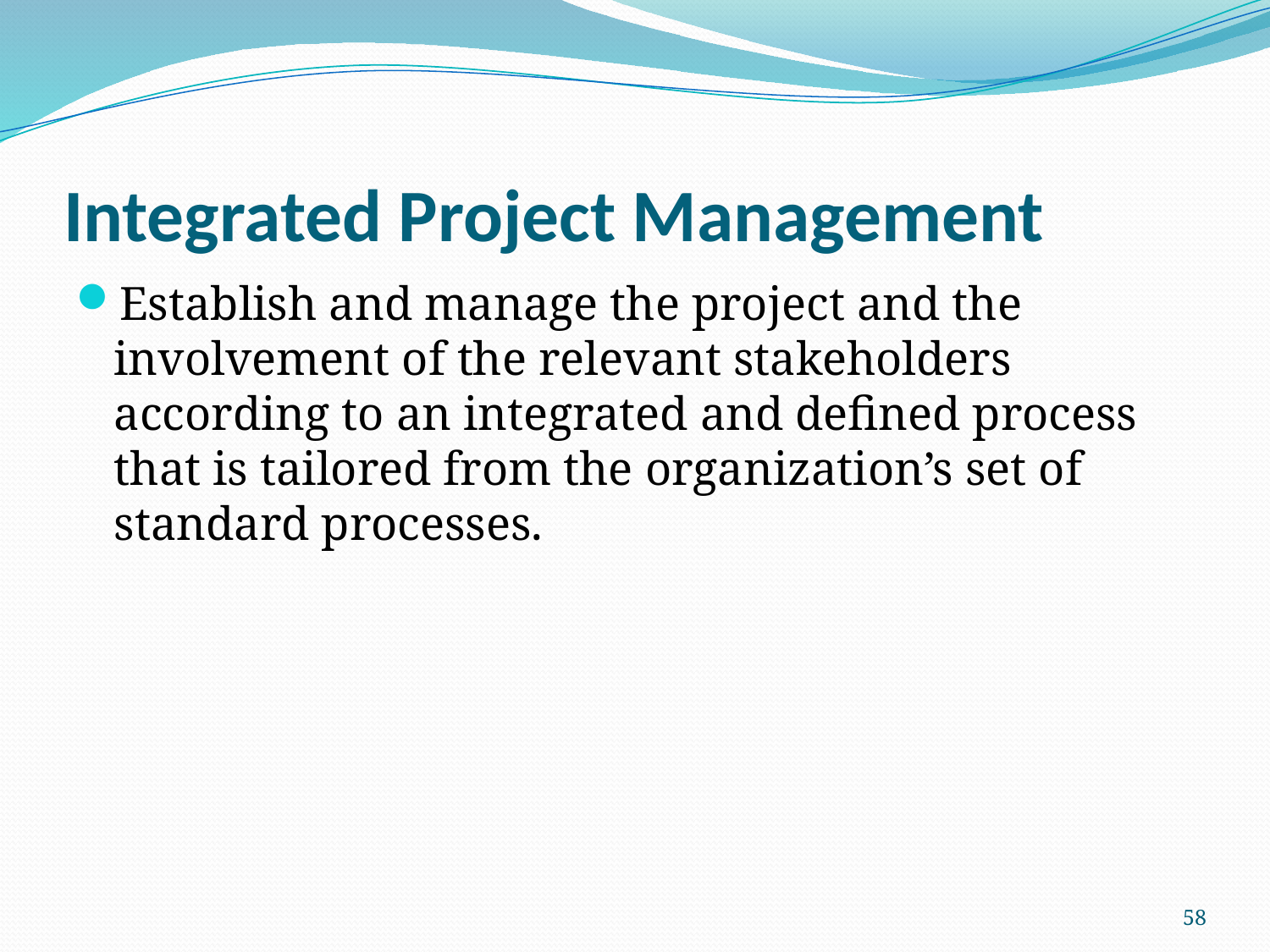

# Integrated Project Management
Establish and manage the project and the involvement of the relevant stakeholders according to an integrated and defined process that is tailored from the organization’s set of standard processes.

58